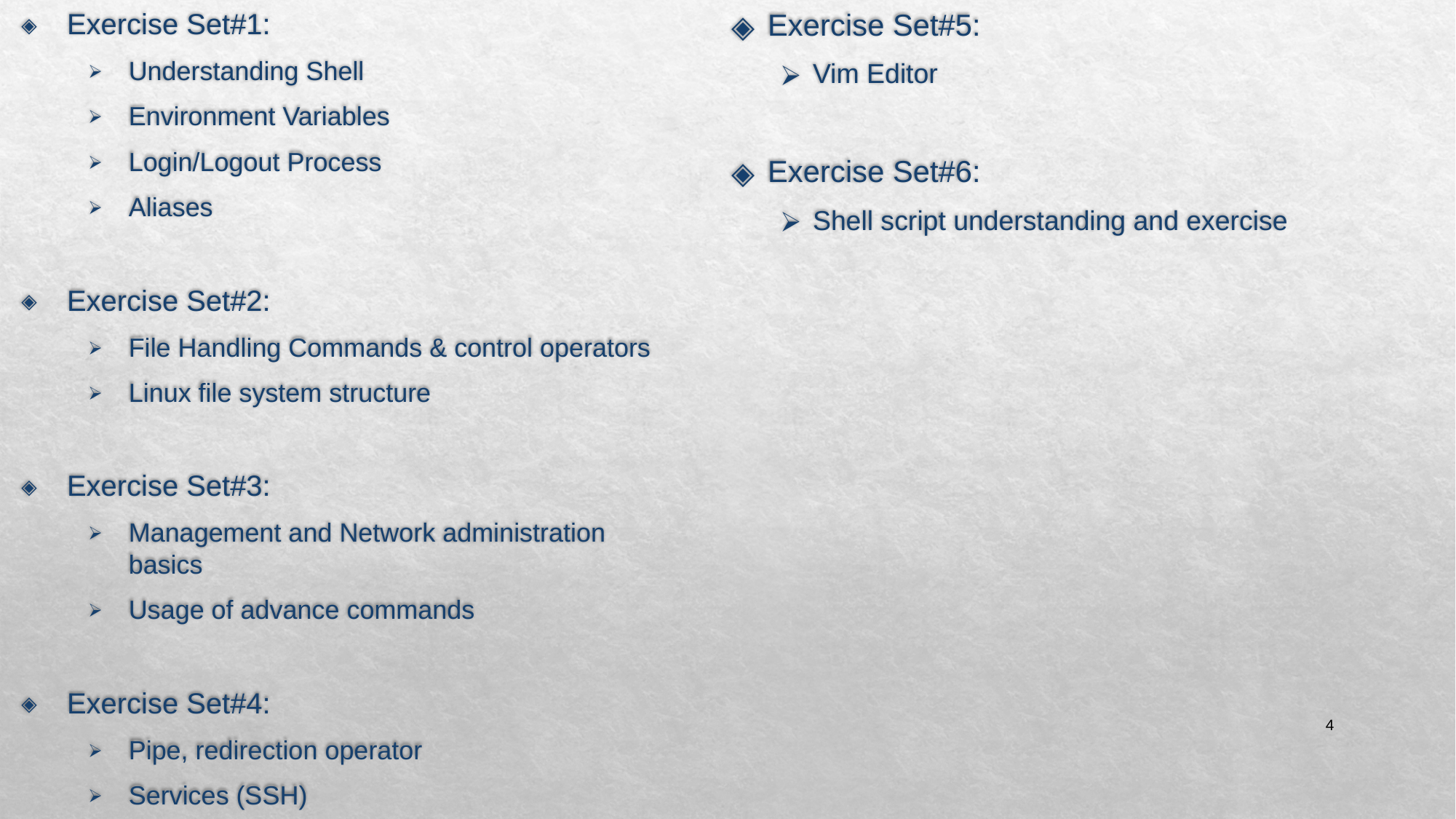

Exercise Set#1:
Understanding Shell
Environment Variables
Login/Logout Process
Aliases

Exercise Set#2:
File Handling Commands & control operators
Linux file system structure

Exercise Set#3:
Management and Network administration basics
Usage of advance commands

Exercise Set#4:
Pipe, redirection operator
Services (SSH)

Exercise Set#5:
Vim Editor

Exercise Set#6:
Shell script understanding and exercise

4